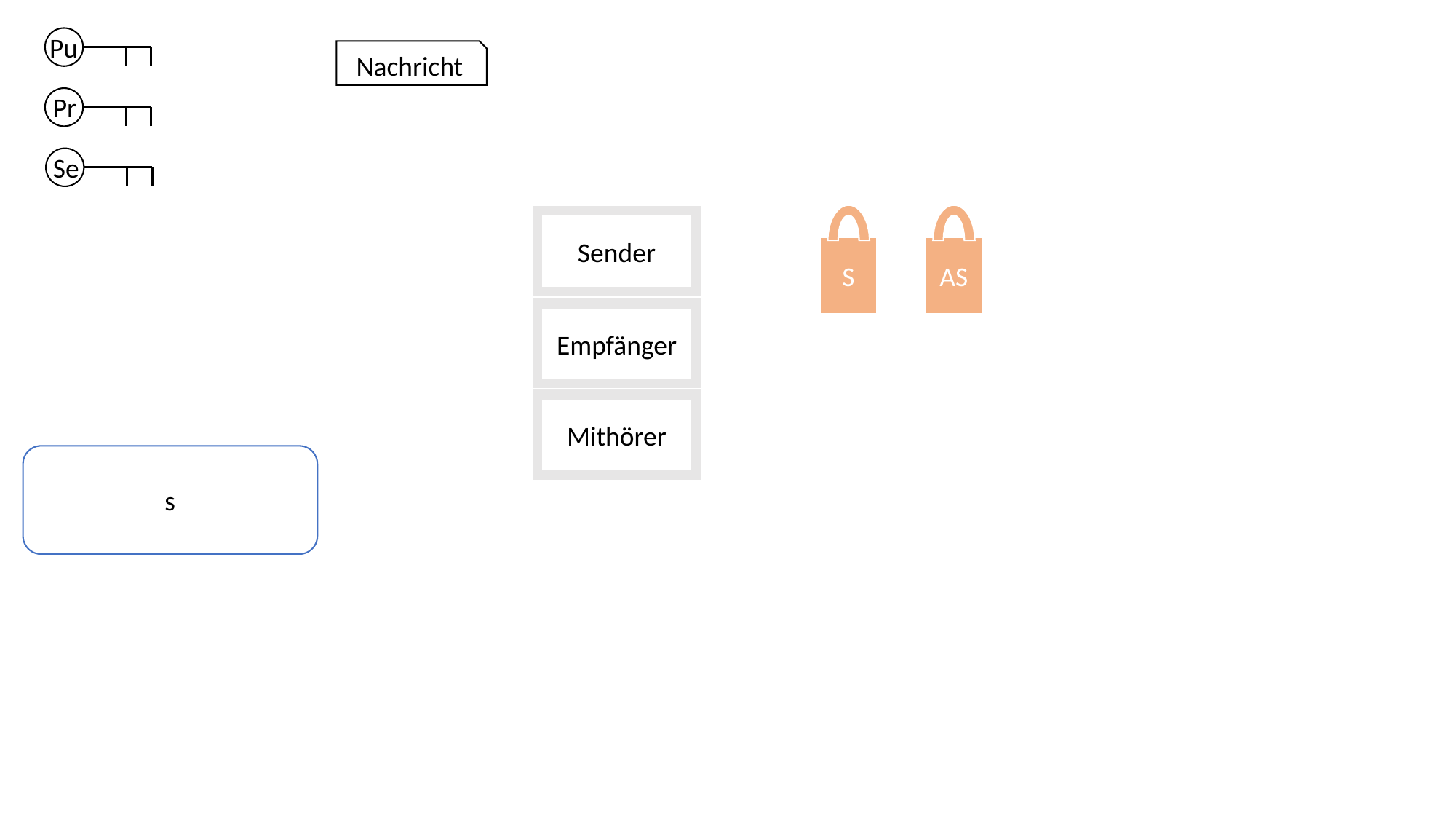

Pu

Nachricht
Pr

Se

Sender

AS
S
Empfänger
Mithörer
s